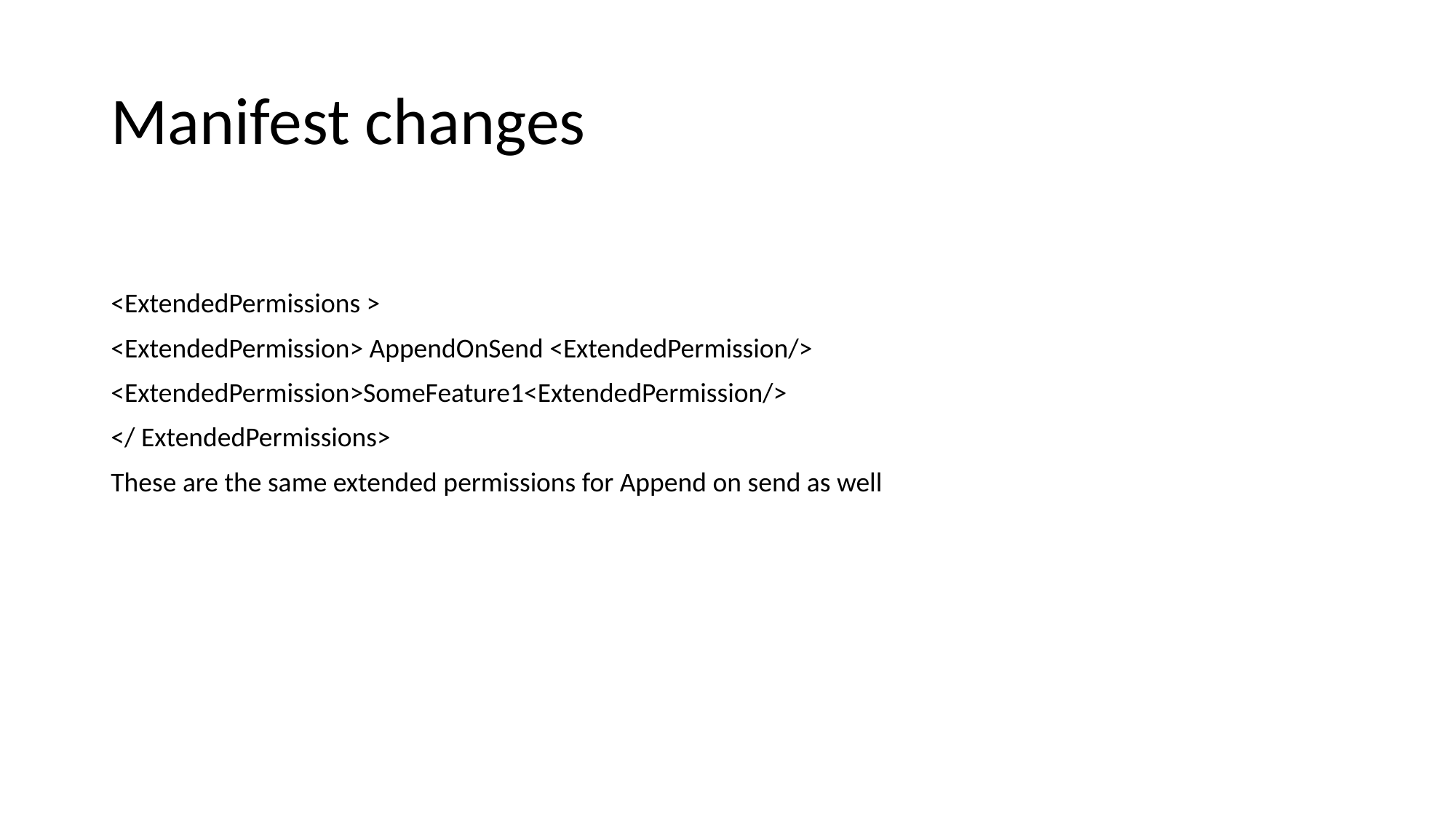

# Manifest changes

<ExtendedPermissions >
<ExtendedPermission> AppendOnSend <ExtendedPermission/>
<ExtendedPermission>SomeFeature1<ExtendedPermission/>
</ ExtendedPermissions>
These are the same extended permissions for Append on send as well